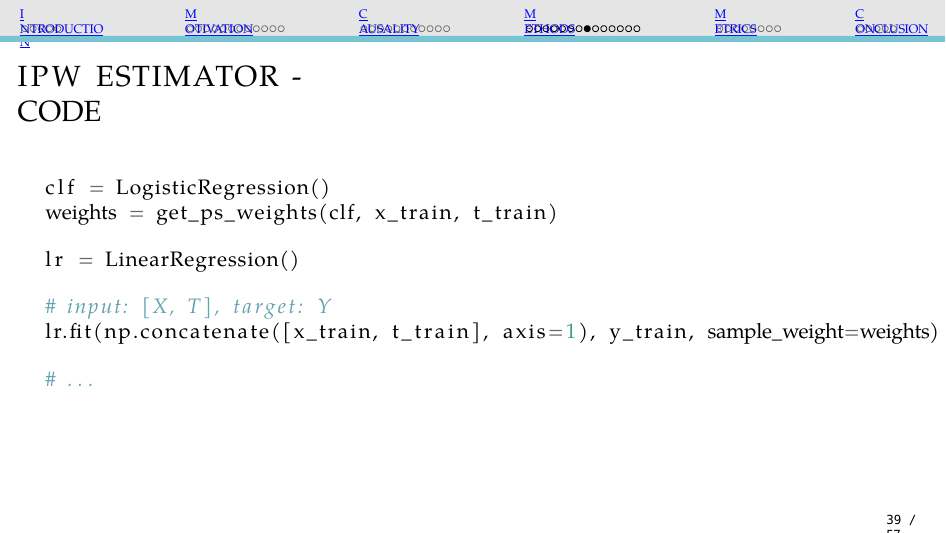

Introduction
Motivation
Causality
Methods
Metrics
Conclusion

IPW Estimator - Code
clf = LogisticRegression()
weights = get_ps_weights(clf, x_train, t_train)

lr = LinearRegression()

# input: [X, T], target: Y
lr.fit(np.concatenate([x_train, t_train], axis=1), y_train, sample_weight=weights)

# ...
39 / 57